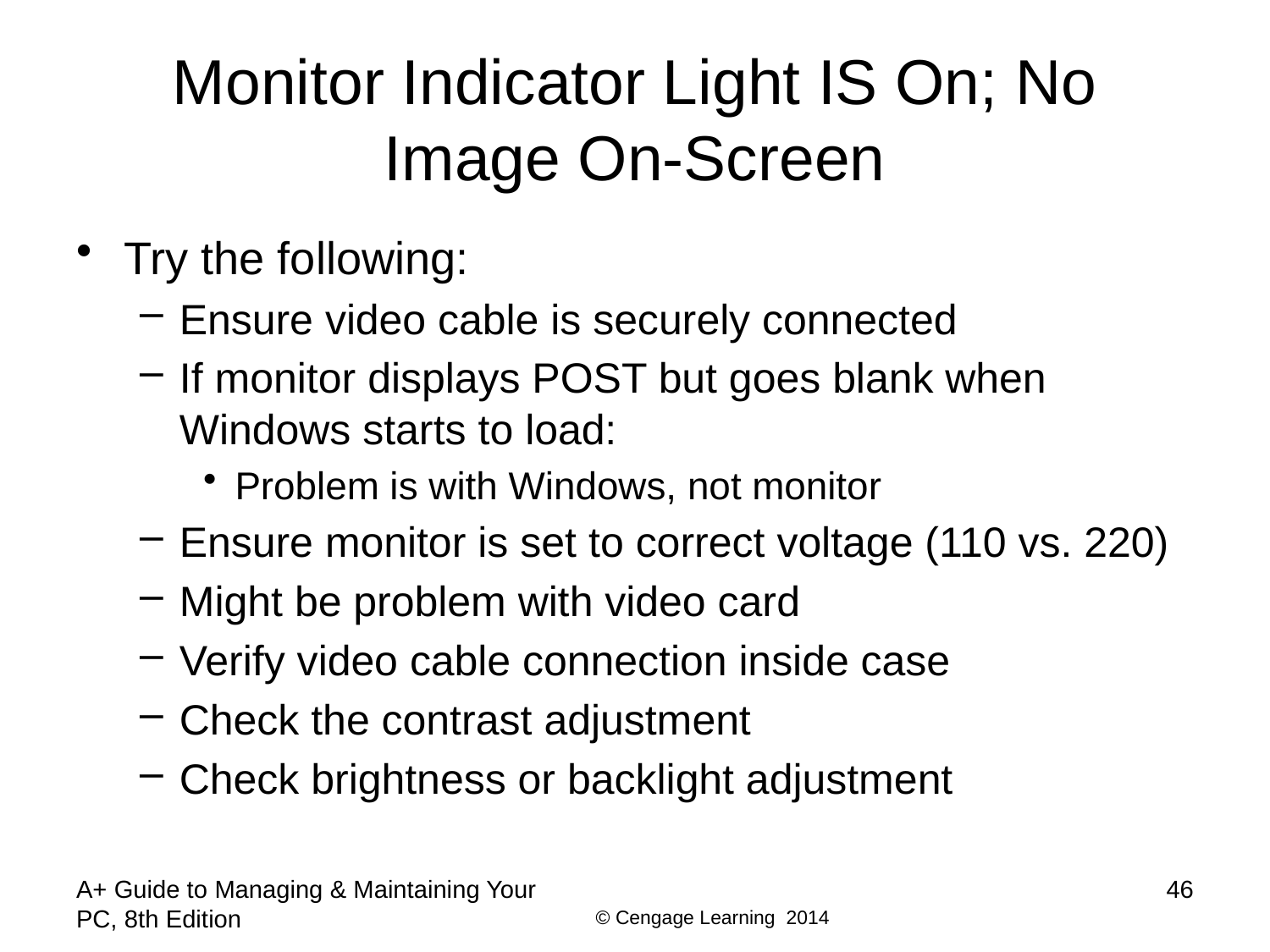

# Monitor Indicator Light IS On; No Image On-Screen
Try the following:
Ensure video cable is securely connected
If monitor displays POST but goes blank when Windows starts to load:
Problem is with Windows, not monitor
Ensure monitor is set to correct voltage (110 vs. 220)
Might be problem with video card
Verify video cable connection inside case
Check the contrast adjustment
Check brightness or backlight adjustment

A+ Guide to Managing & Maintaining Your PC, 8th Edition
46